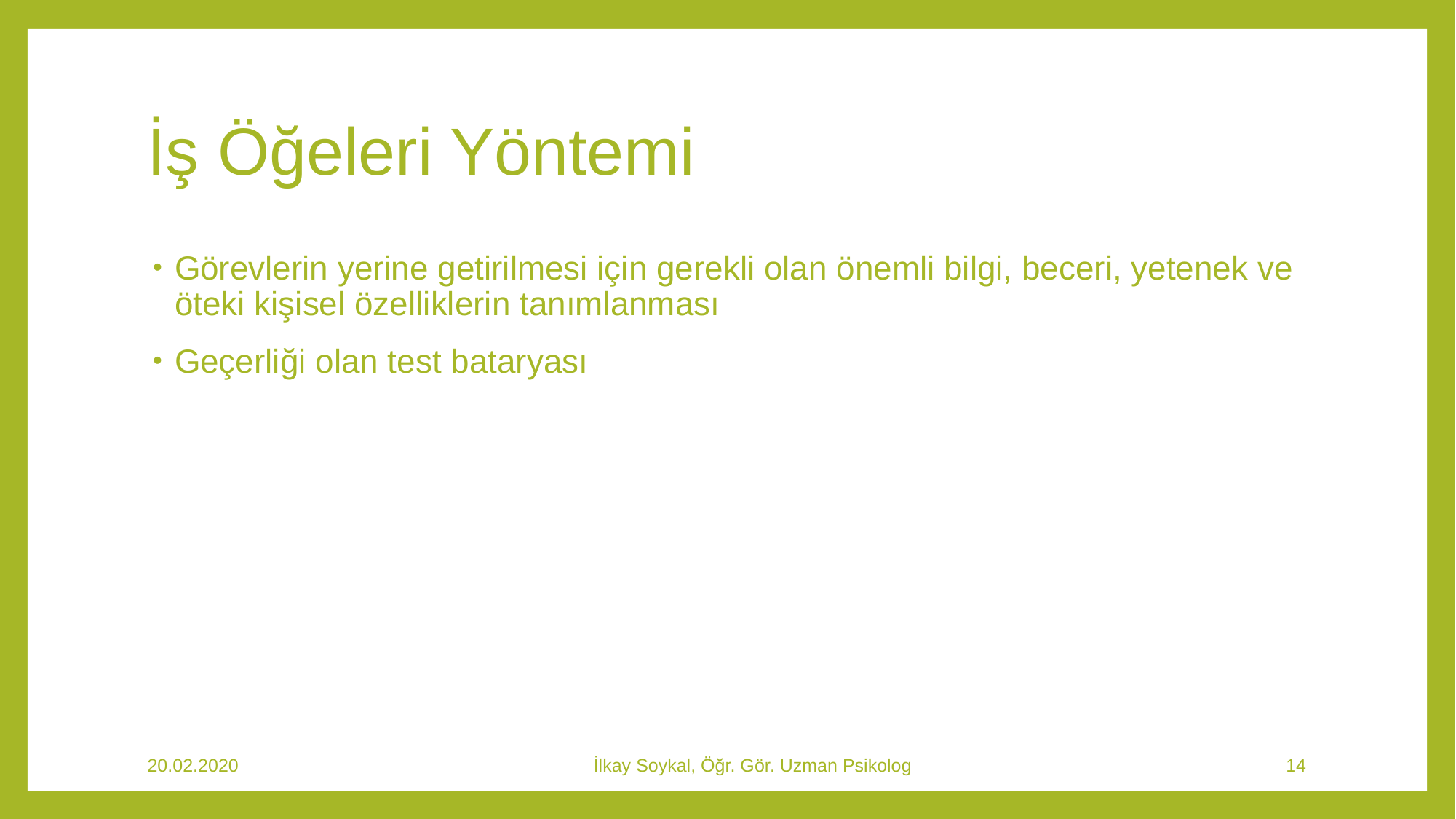

# İş Öğeleri Yöntemi
Görevlerin yerine getirilmesi için gerekli olan önemli bilgi, beceri, yetenek ve öteki kişisel özelliklerin tanımlanması
Geçerliği olan test bataryası
20.02.2020
İlkay Soykal, Öğr. Gör. Uzman Psikolog
14